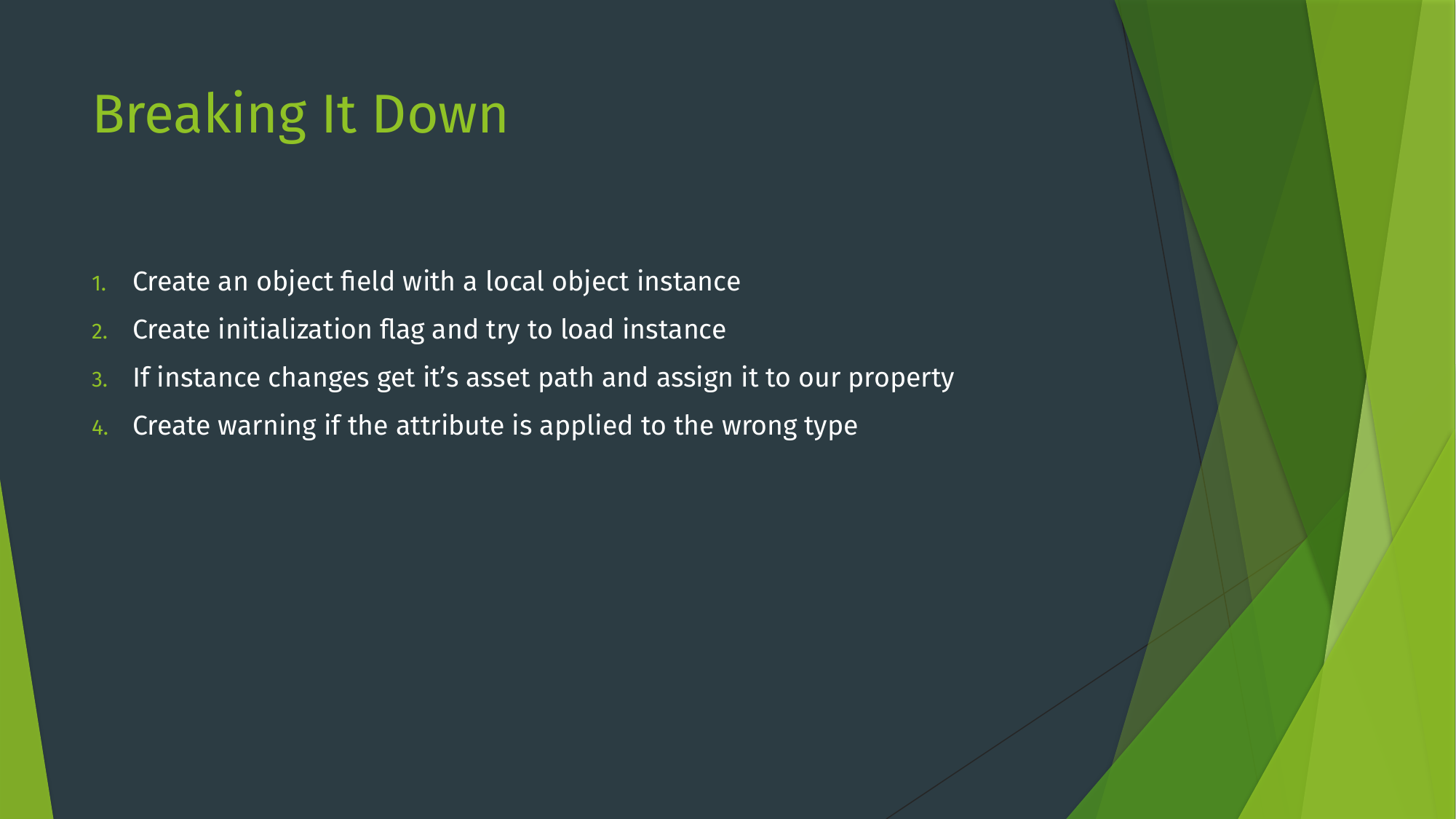

# Breaking It Down
Create an object field with a local object instance
Create initialization flag and try to load instance
If instance changes get it’s asset path and assign it to our property
Create warning if the attribute is applied to the wrong type